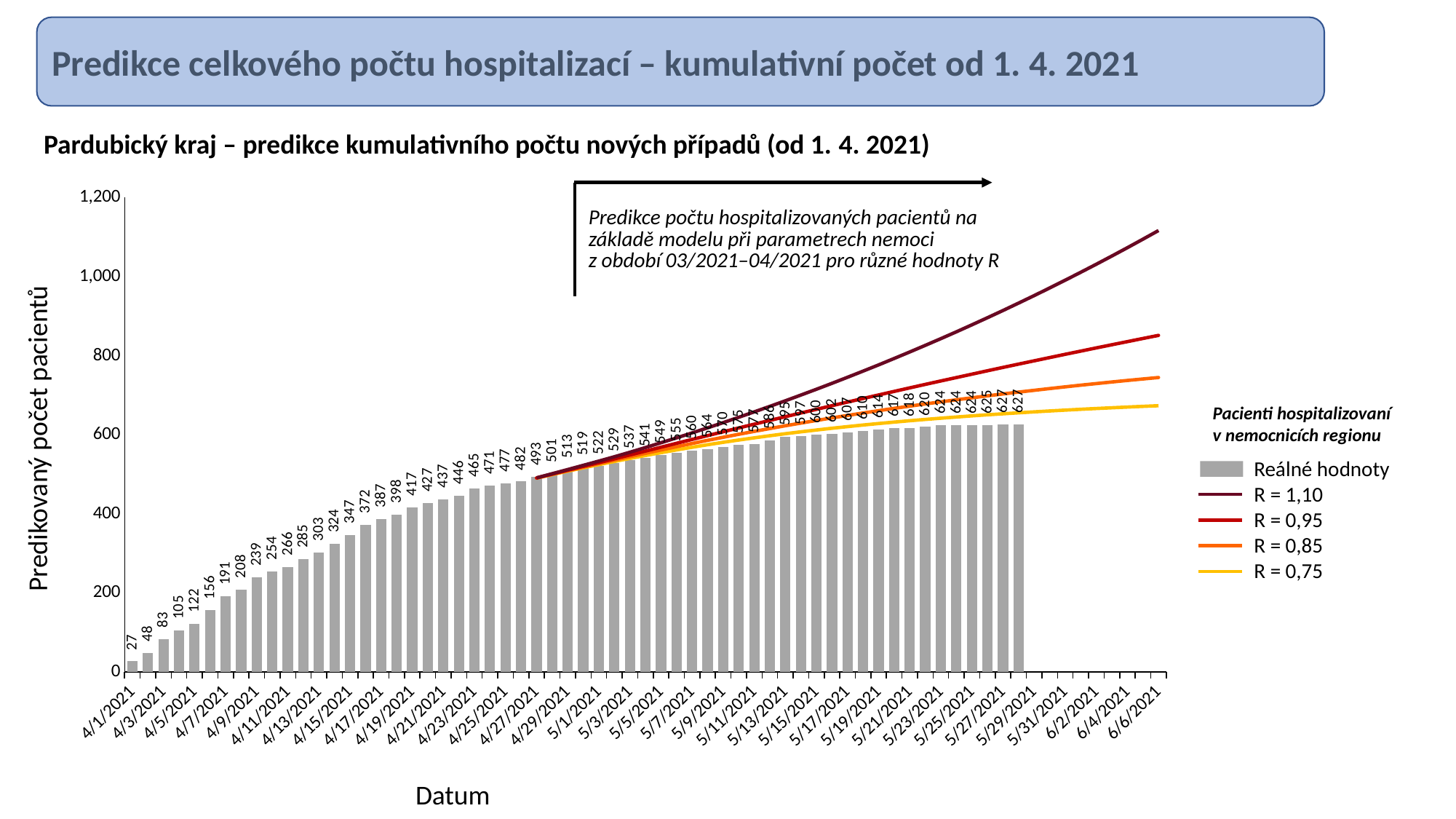

Predikce celkového počtu hospitalizací – kumulativní počet od 1. 4. 2021
Pardubický kraj – predikce kumulativního počtu nových případů (od 1. 4. 2021)

### Chart

| Category |  |  |  |  |  |
|---|---|---|---|---|---|
| 44287 | 27.0 | None | None | None | None |
| 44288 | 48.0 | None | None | None | None |
| 44289 | 83.0 | None | None | None | None |
| 44290 | 105.0 | None | None | None | None |
| 44291 | 122.0 | None | None | None | None |
| 44292 | 156.0 | None | None | None | None |
| 44293 | 191.0 | None | None | None | None |
| 44294 | 208.0 | None | None | None | None |
| 44295 | 239.0 | None | None | None | None |
| 44296 | 254.0 | None | None | None | None |
| 44297 | 266.0 | None | None | None | None |
| 44298 | 285.0 | None | None | None | None |
| 44299 | 303.0 | None | None | None | None |
| 44300 | 324.0 | None | None | None | None |
| 44301 | 347.0 | None | None | None | None |
| 44302 | 372.0 | None | None | None | None |
| 44303 | 387.0 | None | None | None | None |
| 44304 | 398.0 | None | None | None | None |
| 44305 | 417.0 | None | None | None | None |
| 44306 | 427.0 | None | None | None | None |
| 44307 | 437.0 | None | None | None | None |
| 44308 | 446.0 | None | None | None | None |
| 44309 | 465.0 | None | None | None | None |
| 44310 | 471.0 | None | None | None | None |
| 44311 | 477.0 | None | None | None | None |
| 44312 | 482.0 | None | None | None | None |
| 44313 | 493.0 | 490.38476455243415 | 490.62167630349677 | 490.8567932685655 | 491.2103661091656 |
| 44314 | 501.0 | 499.4579022101843 | 500.1101064212653 | 500.7601434515226 | 501.7380773733133 |
| 44315 | 513.0 | 508.1896620706673 | 509.3754433257248 | 510.55889470675754 | 512.3383012891379 |
| 44316 | 519.0 | 516.6130932047938 | 518.4135430165668 | 520.2115057325727 | 522.9131068188998 |
| 44317 | 522.0 | 524.7435446243377 | 527.2645635619638 | 529.7936979672857 | 533.616607843081 |
| 44318 | 529.0 | 532.648018877836 | 536.0174552025586 | 539.4257868641282 | 544.6311808004814 |
| 44319 | 537.0 | 540.3395019960262 | 544.6999248633575 | 549.1580494887314 | 556.0505904740625 |
| 44320 | 541.0 | 547.7808062220233 | 553.2835741032095 | 558.9736166705966 | 567.8847649606982 |
| 44321 | 549.0 | 554.9820893497675 | 561.7442686999211 | 568.8108057943207 | 580.0105054827904 |
| 44322 | 555.0 | 561.9320884058641 | 570.0535474583229 | 578.6231950008573 | 592.3646388241248 |
| 44323 | 560.0 | 568.6140721524148 | 578.1875988679967 | 588.3920515157017 | 604.9492090120812 |
| 44324 | 564.0 | 574.9970185962128 | 586.1227827800369 | 598.1120266305832 | 617.8098649314084 |
| 44325 | 570.0 | 581.0939254546718 | 593.8689797389026 | 607.7899513067829 | 630.9664647113445 |
| 44326 | 575.0 | 586.9201338670271 | 601.4318161105223 | 617.4215920865211 | 644.4043883119673 |
| 44327 | 577.0 | 592.4821461252163 | 608.8030406013432 | 626.9906501322378 | 658.0918218025304 |
| 44328 | 586.0 | 597.7925646810688 | 615.9824622770333 | 636.4848450830222 | 672.0111439866229 |
| 44329 | 595.0 | 602.8592965999374 | 622.9763390110938 | 645.906609429075 | 686.182669442202 |
| 44330 | 597.0 | 607.6882329627617 | 629.7856496812776 | 655.2598742447142 | 700.6289200977741 |
| 44331 | 600.0 | 612.2854640712156 | 636.4096182877656 | 664.5446962105609 | 715.3586219917972 |
| 44332 | 602.0 | 616.6673755346026 | 642.8573228162214 | 673.7616224257017 | 730.3646363483413 |
| 44333 | 607.0 | 620.8439334219917 | 649.1352940419806 | 682.9055579477127 | 745.6387254684068 |
| 44334 | 610.0 | 624.8236841313751 | 655.2457103242554 | 691.9750263811617 | 761.1800312194832 |
| 44335 | 614.0 | 628.6184497341624 | 661.1917657425195 | 700.9743495583145 | 777.0045626113354 |
| 44336 | 617.0 | 632.2360076620374 | 666.981338798056 | 709.9047702958537 | 793.1275782348633 |
| 44337 | 618.0 | 635.6852200521522 | 672.6162623563748 | 718.767472474247 | 809.5526457843039 |
| 44338 | 620.0 | 638.9738637953803 | 678.1014185963919 | 727.5605459224003 | 826.2781007309861 |
| 44339 | 624.0 | 642.1086500390927 | 683.4396645694721 | 736.2842065537452 | 843.3020339657735 |
| 44340 | 624.0 | 645.0995011846992 | 688.6370019733524 | 744.9391372971756 | 860.6314344914695 |
| 44341 | 624.0 | 647.9549449182414 | 693.6980845594703 | 753.5260334227357 | 878.2766104829535 |
| 44342 | 625.0 | 650.6791421523203 | 698.6251195660373 | 762.04868826622 | 896.2481357668169 |
| 44343 | 627.0 | 653.2799345831191 | 703.4226398667265 | 770.5054555384327 | 914.548956184201 |
| 44344 | 627.0 | 655.7630040904991 | 708.0945885634793 | 778.8962826618731 | 933.1814020077707 |
| 44345 | None | 658.1334636527176 | 712.642993556705 | 787.2231772798997 | 952.1494243237207 |
| 44346 | None | 660.3980052509419 | 717.0730452591919 | 795.4831390517268 | 971.4607990257435 |
| 44347 | None | 662.5616800731772 | 721.3869188546985 | 803.6793792902279 | 991.1223417760878 |
| 44348 | None | 664.6291202080167 | 725.589734490356 | 811.8126847885815 | 1011.1407534844692 |
| 44349 | None | 666.6066078558431 | 729.683608021148 | 819.8833707490951 | 1031.5227426889044 |
| 44350 | None | 668.4970588912993 | 733.6718616950822 | 827.8916789988596 | 1052.2732301703977 |
| 44351 | None | 670.3062493940714 | 737.5579762401129 | 835.8378512474744 | 1073.3986207538069 |
| 44352 | None | 672.0368418549299 | 741.3436726571404 | 843.7238623419414 | 1094.9056284959956 |
| 44353 | None | 673.6943934912476 | 745.0320763527723 | 851.5484883335731 | 1116.801067947595 |
|  | None | None | None | None | None |
|  | None | None | None | None | None |
|  | None | None | None | None | None |
|  | None | None | None | None | None |
|  | None | None | None | None | None |
|  | None | None | None | None | None |
|  | None | None | None | None | None |
|  | None | None | None | None | None |
|  | None | None | None | None | None |
|  | None | None | None | None | None |
|  | None | None | None | None | None |
|  | None | None | None | None | None |
|  | None | None | None | None | None |
|  | None | None | None | None | None |
|  | None | None | None | None | None |
|  | None | None | None | None | None |
|  | None | None | None | None | None |
|  | None | None | None | None | None |
|  | None | None | None | None | None |
|  | None | None | None | None | None |
|  | None | None | None | None | None |
|  | None | None | None | None | None |
|  | None | None | None | None | None |
|  | None | None | None | None | None |
|  | None | None | None | None | None |
|  | None | None | None | None | None |
|  | None | None | None | None | None |
|  | None | None | None | None | None |
|  | None | None | None | None | None |
|  | None | None | None | None | None |
|  | None | None | None | None | None |
|  | None | None | None | None | None |
|  | None | None | None | None | None |
|  | None | None | None | None | None |
|  | None | None | None | None | None |
|  | None | None | None | None | None |
|  | None | None | None | None | None |
|  | None | None | None | None | None |
|  | None | None | None | None | None |
|  | None | None | None | None | None |
|  | None | None | None | None | None |
|  | None | None | None | None | None |
|  | None | None | None | None | None |
|  | None | None | None | None | None |
|  | None | None | None | None | None |
|  | None | None | None | None | None |
|  | None | None | None | None | None |
|  | None | None | None | None | None |
|  | None | None | None | None | None |
|  | None | None | None | None | None |
|  | None | None | None | None | None |
|  | None | None | None | None | None |
|  | None | None | None | None | None |
|  | None | None | None | None | None |
|  | None | None | None | None | None |
|  | None | None | None | None | None |
|  | None | None | None | None | None |
|  | None | None | None | None | None |
|  | None | None | None | None | None |
|  | None | None | None | None | None |
|  | None | None | None | None | None |
|  | None | None | None | None | None |
|  | None | None | None | None | None |
|  | None | None | None | None | None |
|  | None | None | None | None | None |
|  | None | None | None | None | None |
|  | None | None | None | None | None |
|  | None | None | None | None | None |
|  | None | None | None | None | None |
|  | None | None | None | None | None |
|  | None | None | None | None | None |
|  | None | None | None | None | None |
|  | None | None | None | None | None |
|  | None | None | None | None | None |
|  | None | None | None | None | None |
|  | None | None | None | None | None |
|  | None | None | None | None | None |
|  | None | None | None | None | None |
|  | None | None | None | None | None |
|  | None | None | None | None | None |
|  | None | None | None | None | None |
|  | None | None | None | None | None |
|  | None | None | None | None | None |
|  | None | None | None | None | None |
|  | None | None | None | None | None |
|  | None | None | None | None | None |
|  | None | None | None | None | None |
|  | None | None | None | None | None |
|  | None | None | None | None | None |
|  | None | None | None | None | None |
|  | None | None | None | None | None |
|  | None | None | None | None | None |
|  | None | None | None | None | None |
|  | None | None | None | None | None |
|  | None | None | None | None | None |
|  | None | None | None | None | None |
|  | None | None | None | None | None |
|  | None | None | None | None | None |
|  | None | None | None | None | None |
|  | None | None | None | None | None |
|  | None | None | None | None | None |
|  | None | None | None | None | None |
|  | None | None | None | None | None |
|  | None | None | None | None | None |
|  | None | None | None | None | None |
|  | None | None | None | None | None |
|  | None | None | None | None | None |
|  | None | None | None | None | None |
|  | None | None | None | None | None |
|  | None | None | None | None | None |
|  | None | None | None | None | None |
|  | None | None | None | None | None |
|  | None | None | None | None | None |
|  | None | None | None | None | None |
| Predikce počtu hospitalizovaných pacientů na základě modelu při parametrech nemoci z období 03/2021–04/2021 pro různé hodnoty R |
| --- |
Pacienti hospitalizovaní v nemocnicích regionu
Predikovaný počet pacientů
Reálné hodnoty
R = 1,10
R = 0,95
R = 0,85
R = 0,75

Datum